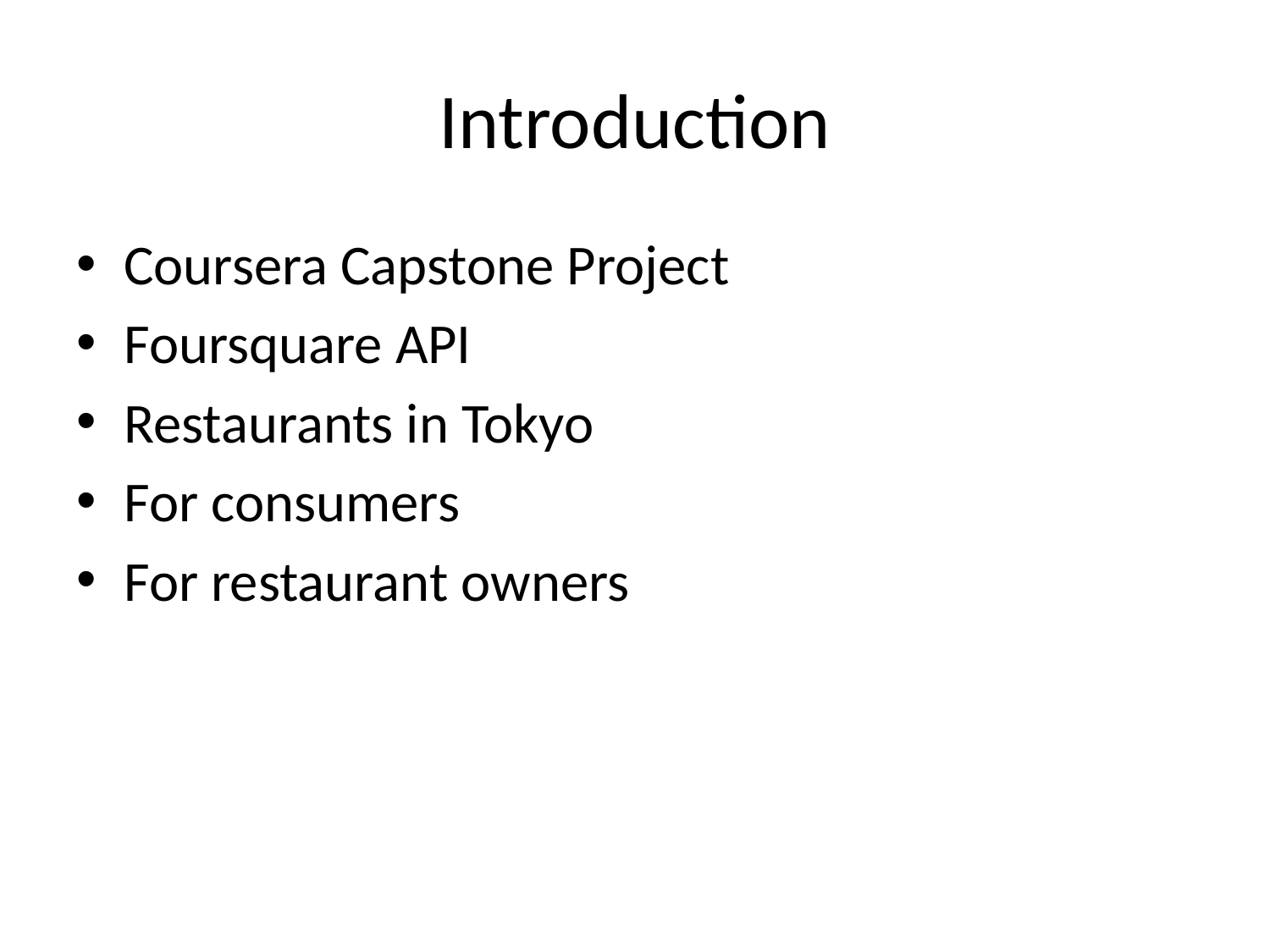

# Introduction
Coursera Capstone Project
Foursquare API
Restaurants in Tokyo
For consumers
For restaurant owners